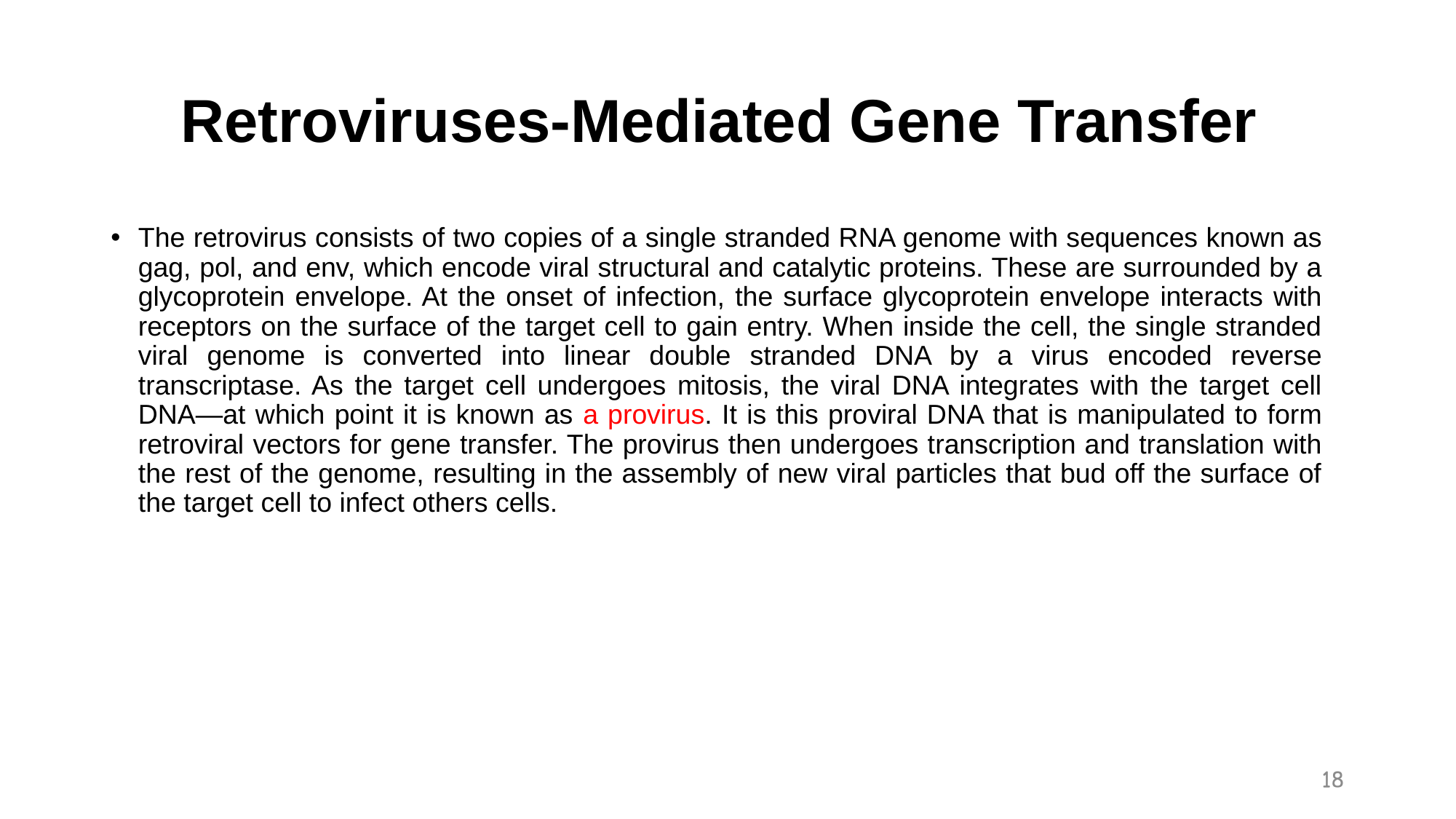

# Retroviruses-Mediated Gene Transfer
The retrovirus consists of two copies of a single stranded RNA genome with sequences known as gag, pol, and env, which encode viral structural and catalytic proteins. These are surrounded by a glycoprotein envelope. At the onset of infection, the surface glycoprotein envelope interacts with receptors on the surface of the target cell to gain entry. When inside the cell, the single stranded viral genome is converted into linear double stranded DNA by a virus encoded reverse transcriptase. As the target cell undergoes mitosis, the viral DNA integrates with the target cell DNA—at which point it is known as a provirus. It is this proviral DNA that is manipulated to form retroviral vectors for gene transfer. The provirus then undergoes transcription and translation with the rest of the genome, resulting in the assembly of new viral particles that bud off the surface of the target cell to infect others cells.

18